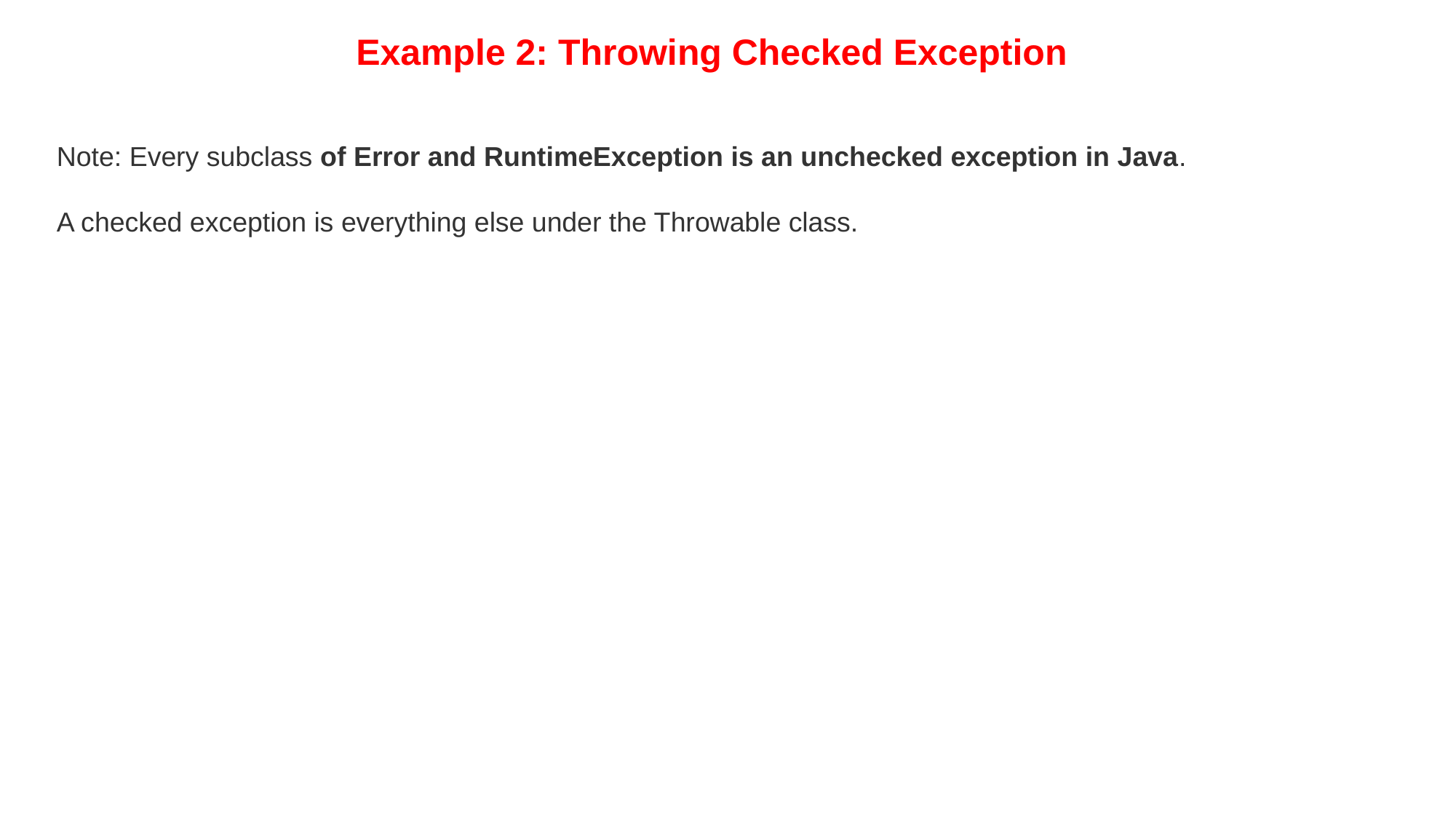

Example 2: Throwing Checked Exception
Note: Every subclass of Error and RuntimeException is an unchecked exception in Java.

A checked exception is everything else under the Throwable class.